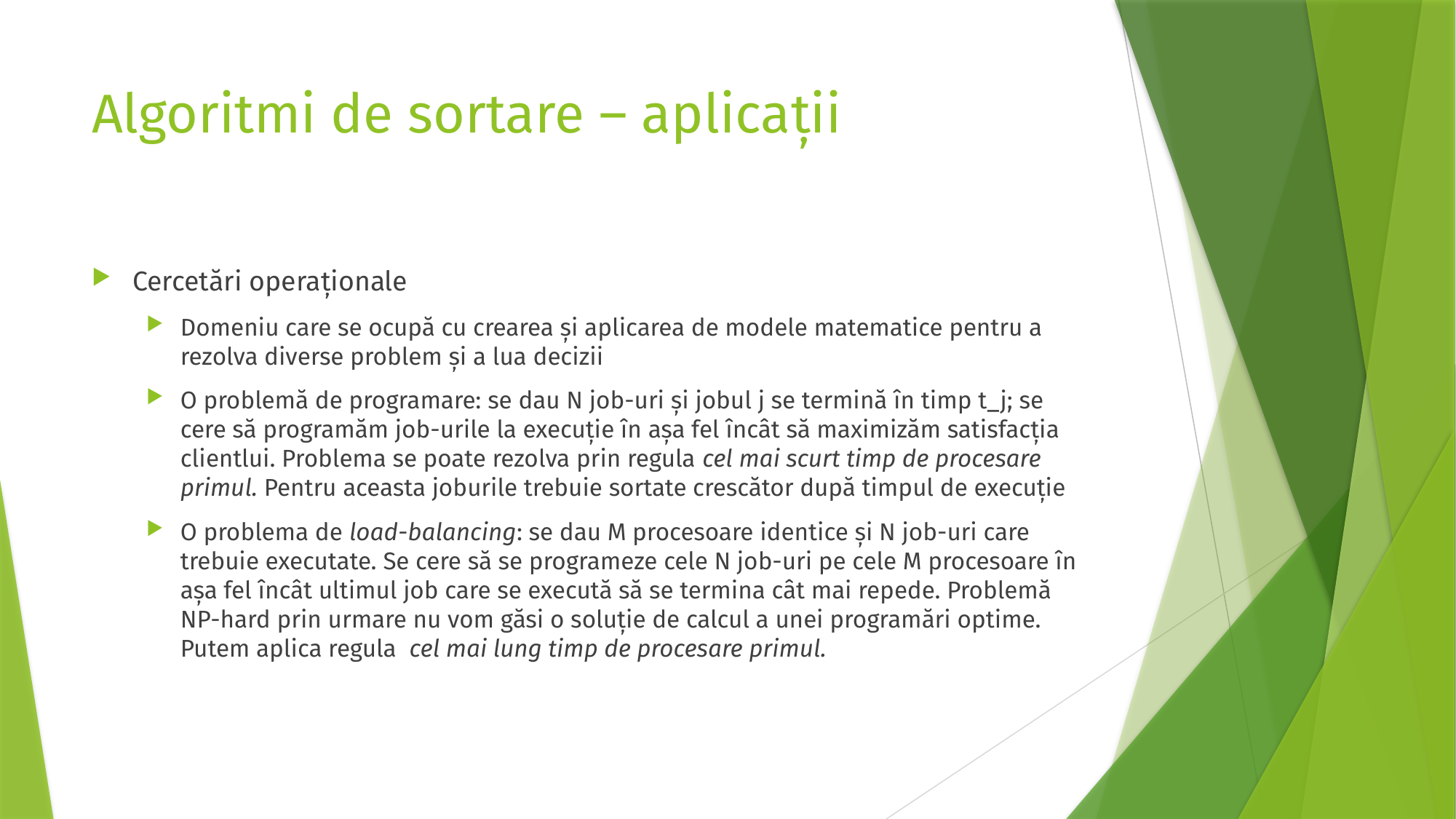

# Algoritmi de sortare – aplicații
Cercetări operaționale
Domeniu care se ocupă cu crearea și aplicarea de modele matematice pentru a rezolva diverse problem și a lua decizii
O problemă de programare: se dau N job-uri și jobul j se termină în timp t_j; se cere să programăm job-urile la execuție în așa fel încât să maximizăm satisfacția clientlui. Problema se poate rezolva prin regula cel mai scurt timp de procesare primul. Pentru aceasta joburile trebuie sortate crescător după timpul de execuție
O problema de load-balancing: se dau M procesoare identice și N job-uri care trebuie executate. Se cere să se programeze cele N job-uri pe cele M procesoare în așa fel încât ultimul job care se execută să se termina cât mai repede. Problemă NP-hard prin urmare nu vom găsi o soluție de calcul a unei programări optime. Putem aplica regula  cel mai lung timp de procesare primul.